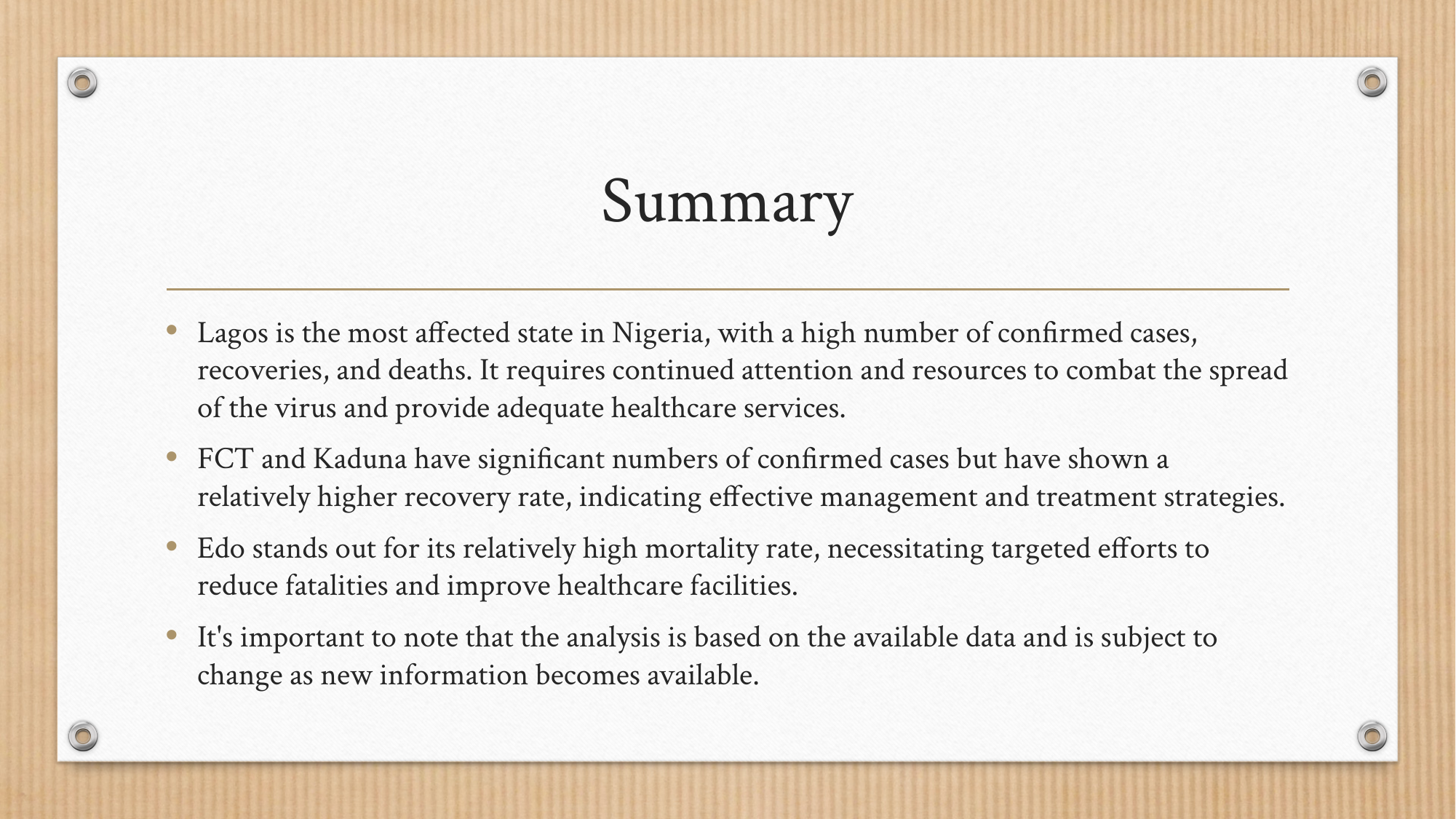

# Summary
Lagos is the most affected state in Nigeria, with a high number of confirmed cases, recoveries, and deaths. It requires continued attention and resources to combat the spread of the virus and provide adequate healthcare services.
FCT and Kaduna have significant numbers of confirmed cases but have shown a relatively higher recovery rate, indicating effective management and treatment strategies.
Edo stands out for its relatively high mortality rate, necessitating targeted efforts to reduce fatalities and improve healthcare facilities.
It's important to note that the analysis is based on the available data and is subject to change as new information becomes available.